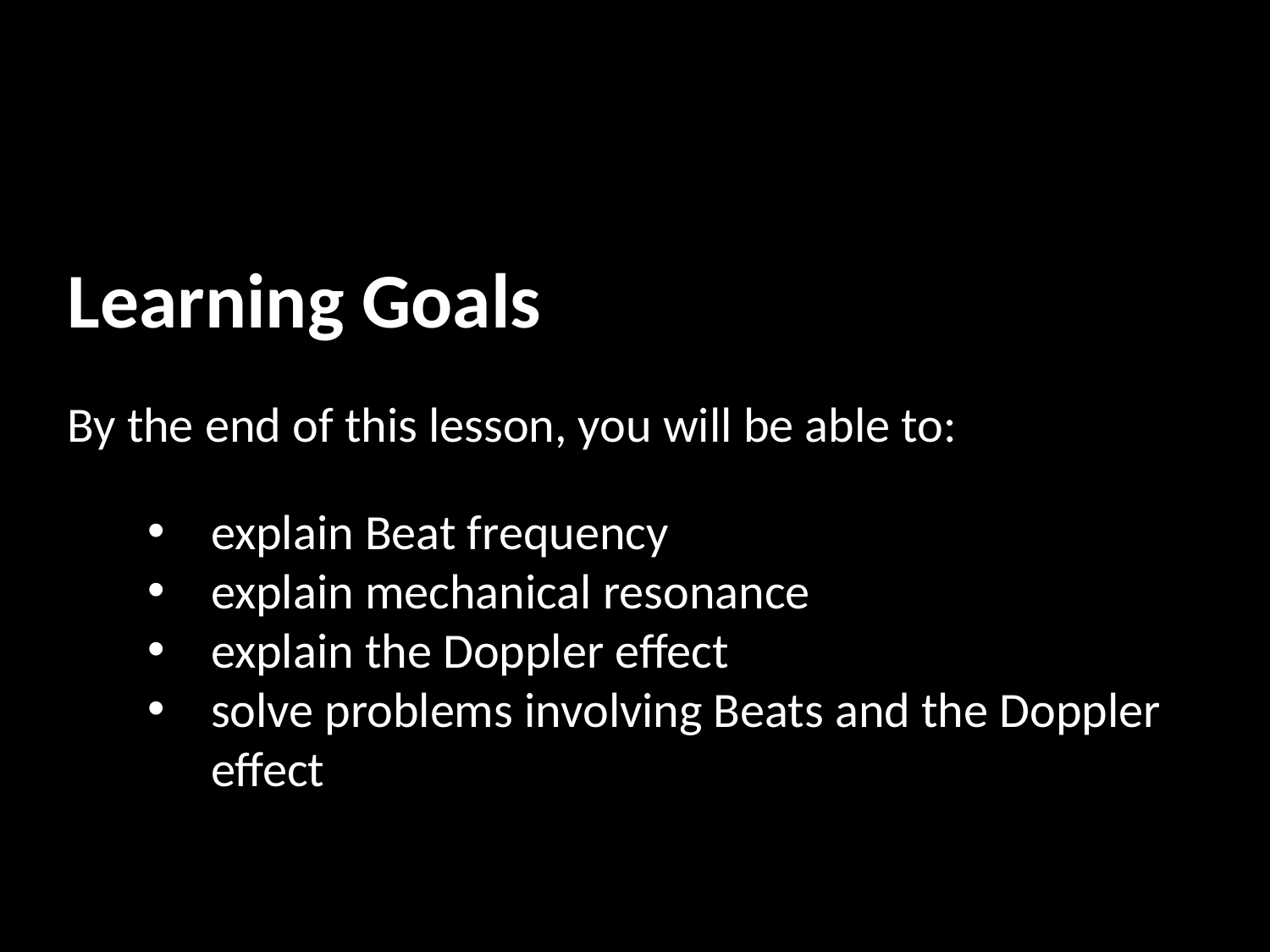

Learning Goals
By the end of this lesson, you will be able to:
explain Beat frequency
explain mechanical resonance
explain the Doppler effect
solve problems involving Beats and the Doppler effect